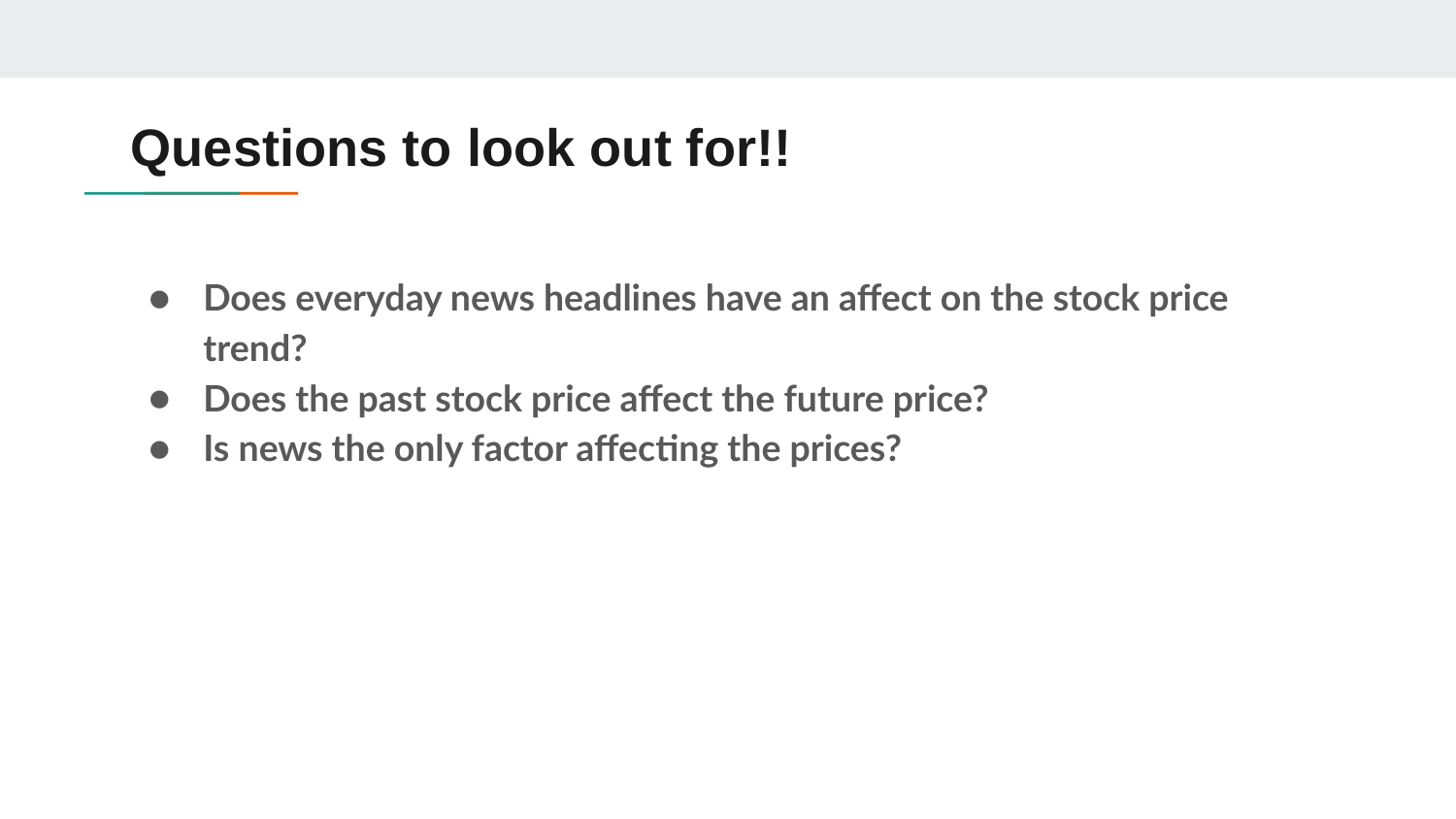

# Questions to look out for!!
Does everyday news headlines have an affect on the stock price trend?
Does the past stock price affect the future price?
Is news the only factor affecting the prices?